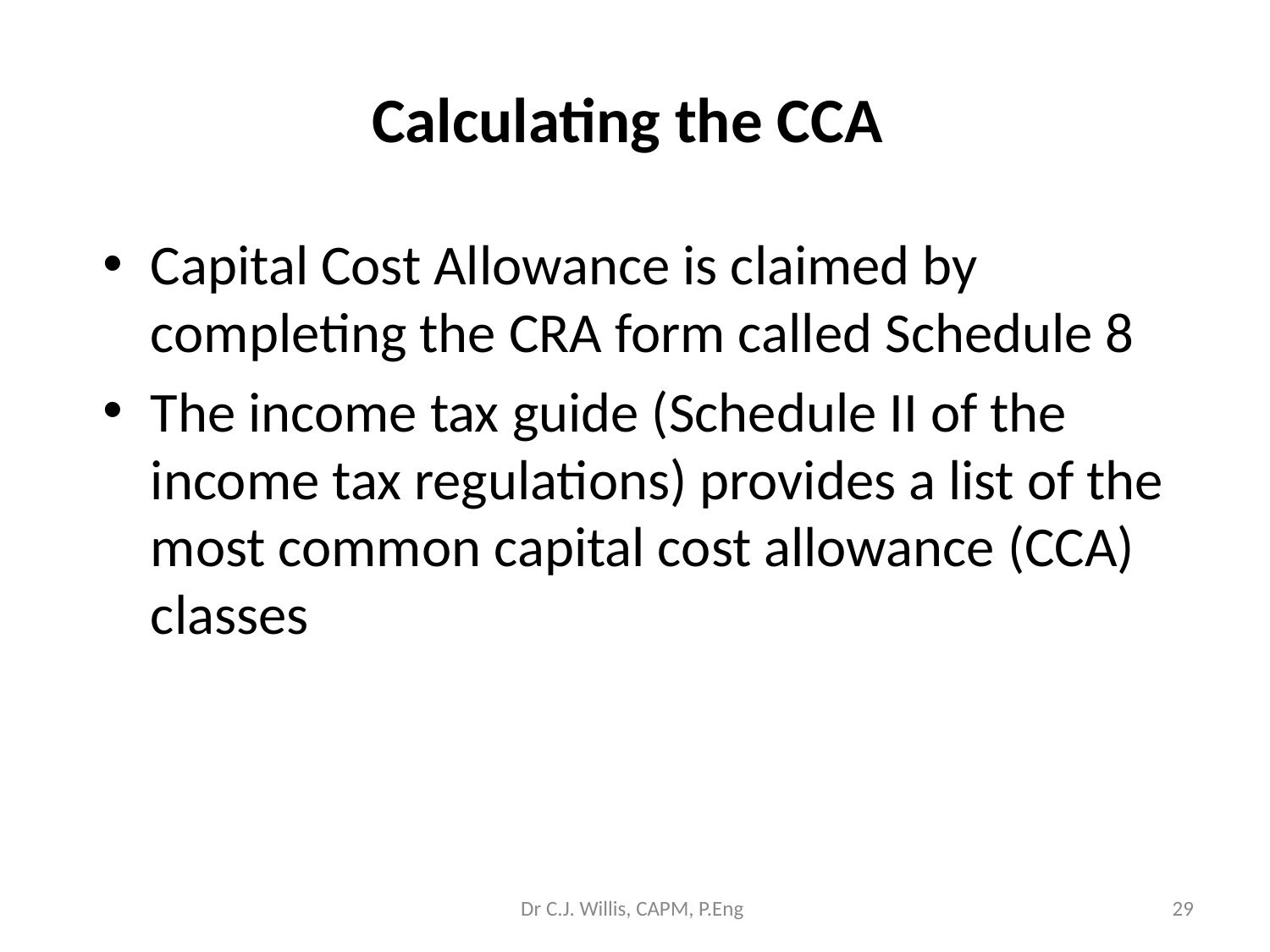

# Calculating the CCA
Capital Cost Allowance is claimed by completing the CRA form called Schedule 8
The income tax guide (Schedule II of the income tax regulations) provides a list of the most common capital cost allowance (CCA) classes
Dr C.J. Willis, CAPM, P.Eng
29